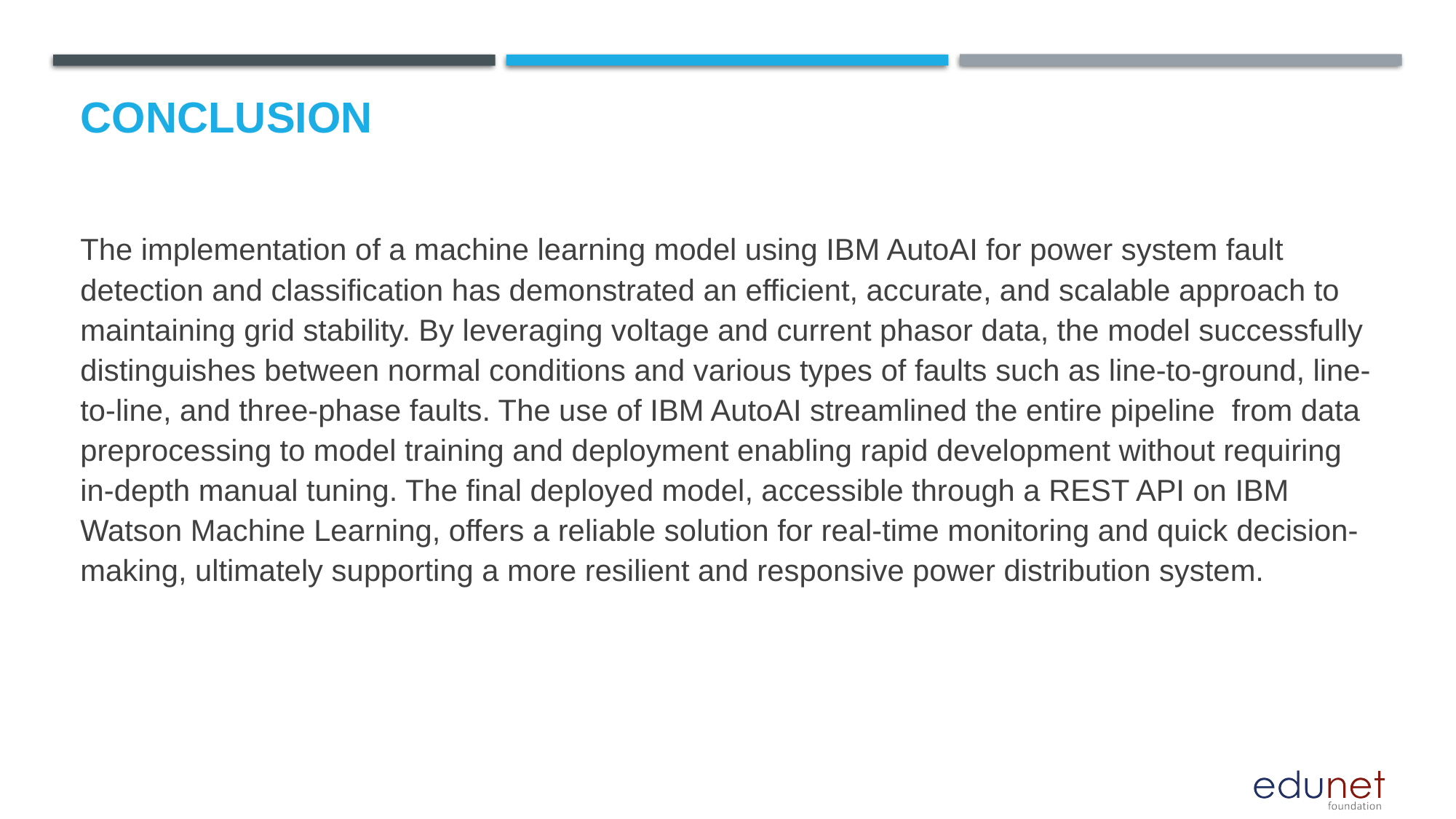

# Conclusion
The implementation of a machine learning model using IBM AutoAI for power system fault detection and classification has demonstrated an efficient, accurate, and scalable approach to maintaining grid stability. By leveraging voltage and current phasor data, the model successfully distinguishes between normal conditions and various types of faults such as line-to-ground, line-to-line, and three-phase faults. The use of IBM AutoAI streamlined the entire pipeline  from data preprocessing to model training and deployment enabling rapid development without requiring in-depth manual tuning. The final deployed model, accessible through a REST API on IBM Watson Machine Learning, offers a reliable solution for real-time monitoring and quick decision-making, ultimately supporting a more resilient and responsive power distribution system.